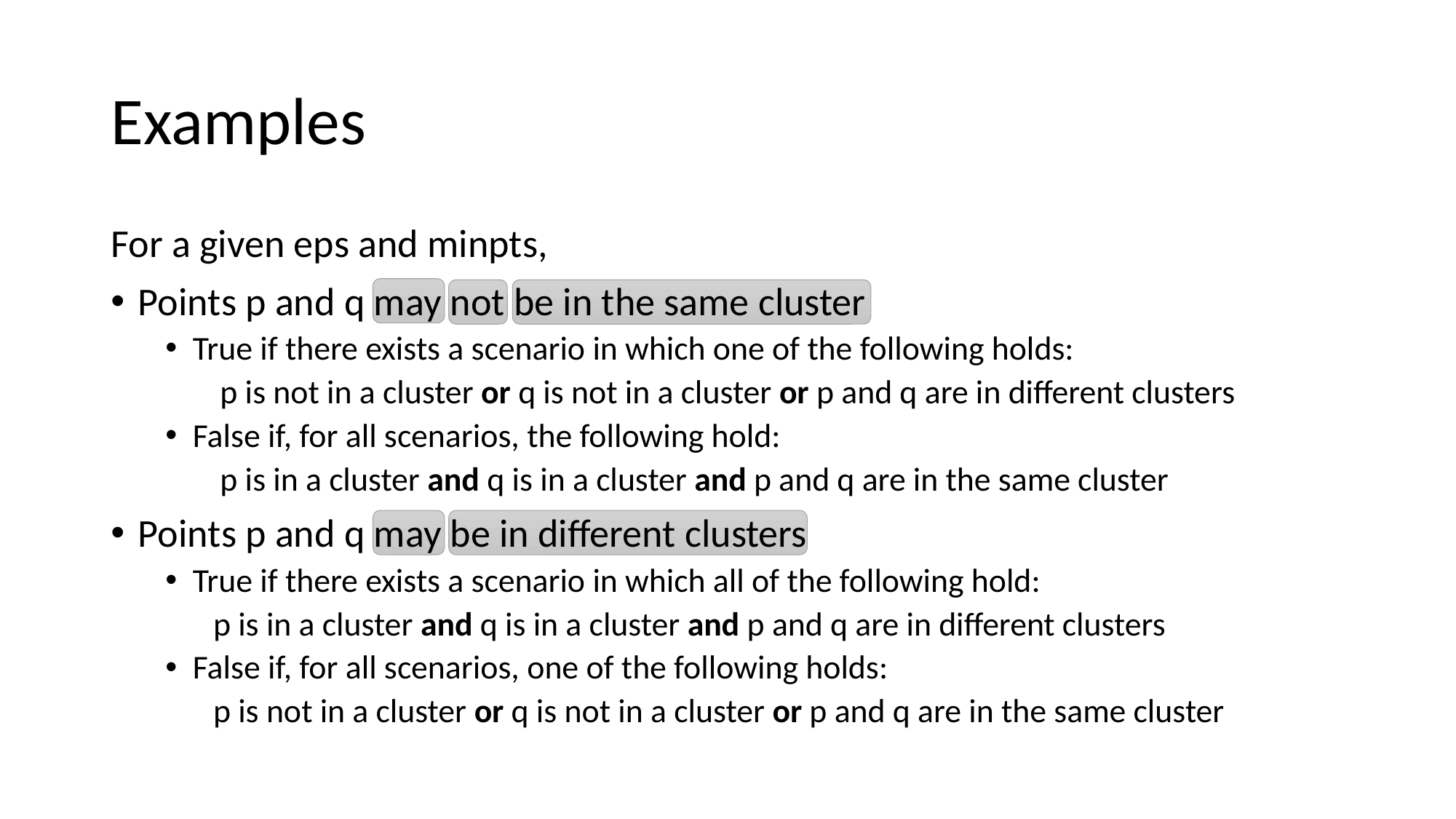

# Examples
For a given eps and minpts,
Points p and q may not be in the same cluster
True if there exists a scenario in which one of the following holds:
p is not in a cluster or q is not in a cluster or p and q are in different clusters
False if, for all scenarios, the following hold:
p is in a cluster and q is in a cluster and p and q are in the same cluster
Points p and q may be in different clusters
True if there exists a scenario in which all of the following hold:
p is in a cluster and q is in a cluster and p and q are in different clusters
False if, for all scenarios, one of the following holds:
p is not in a cluster or q is not in a cluster or p and q are in the same cluster